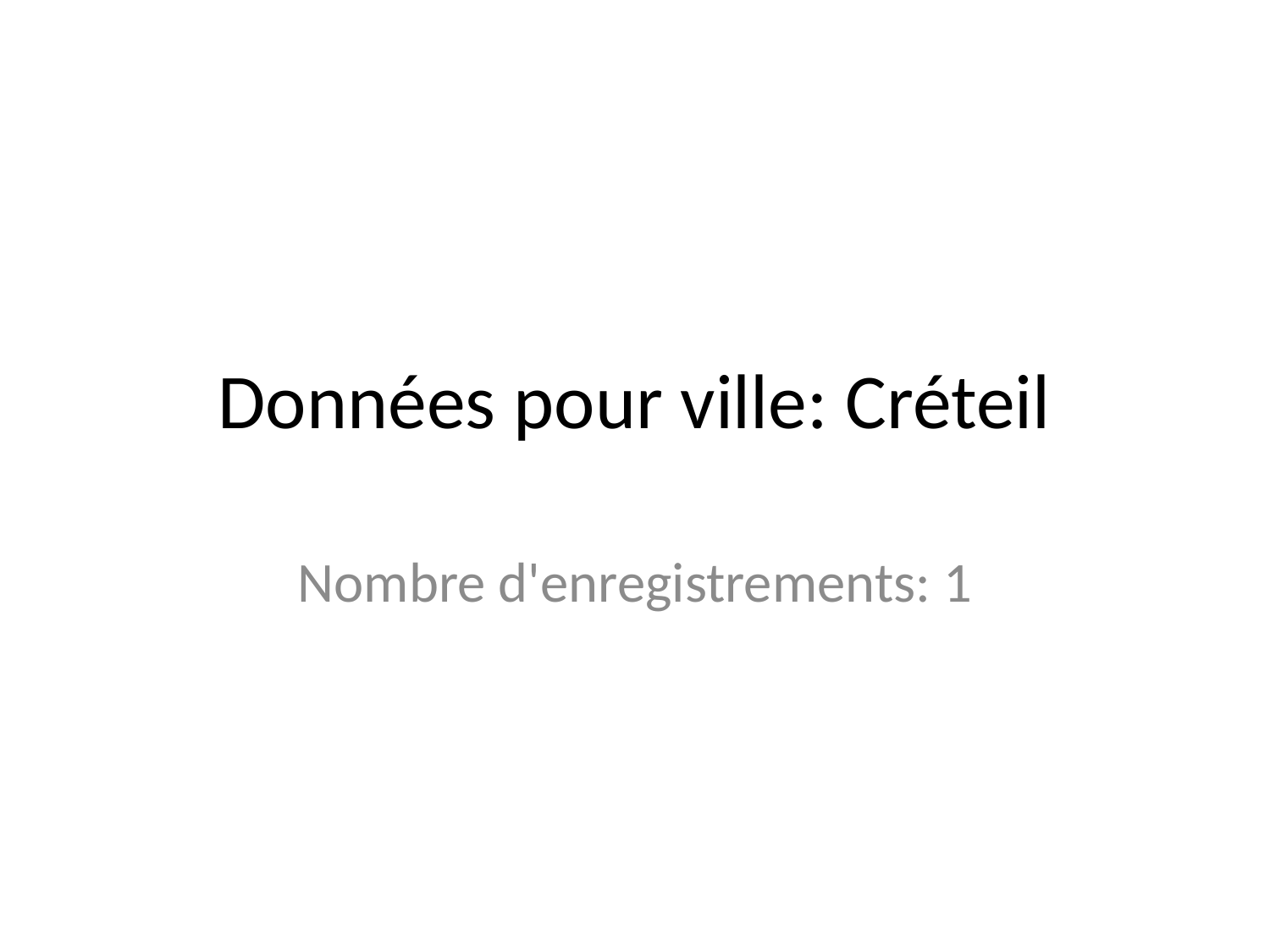

# Données pour ville: Créteil
Nombre d'enregistrements: 1